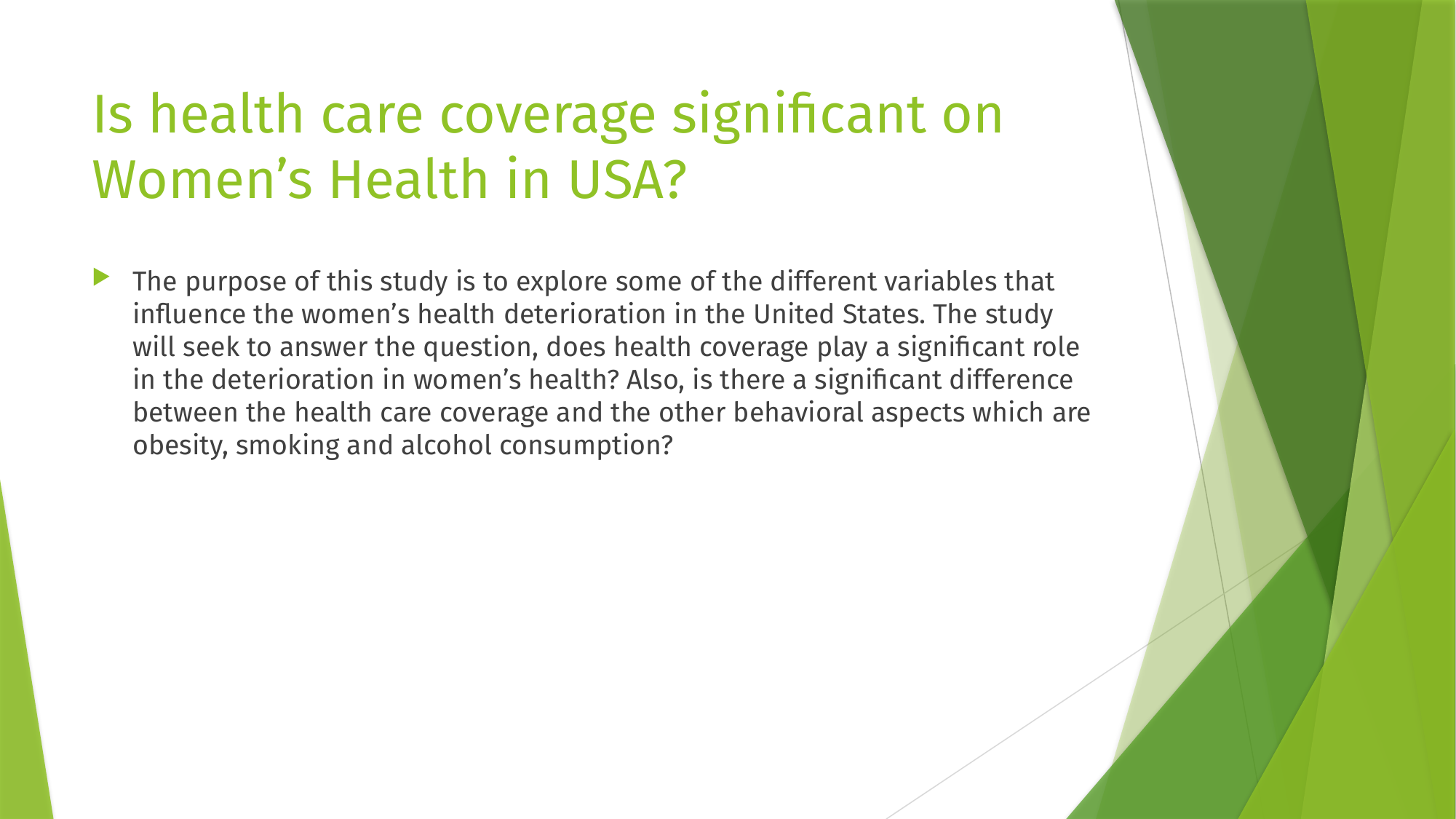

# Is health care coverage significant on Women’s Health in USA?
The purpose of this study is to explore some of the different variables that influence the women’s health deterioration in the United States. The study will seek to answer the question, does health coverage play a significant role in the deterioration in women’s health? Also, is there a significant difference between the health care coverage and the other behavioral aspects which are obesity, smoking and alcohol consumption?